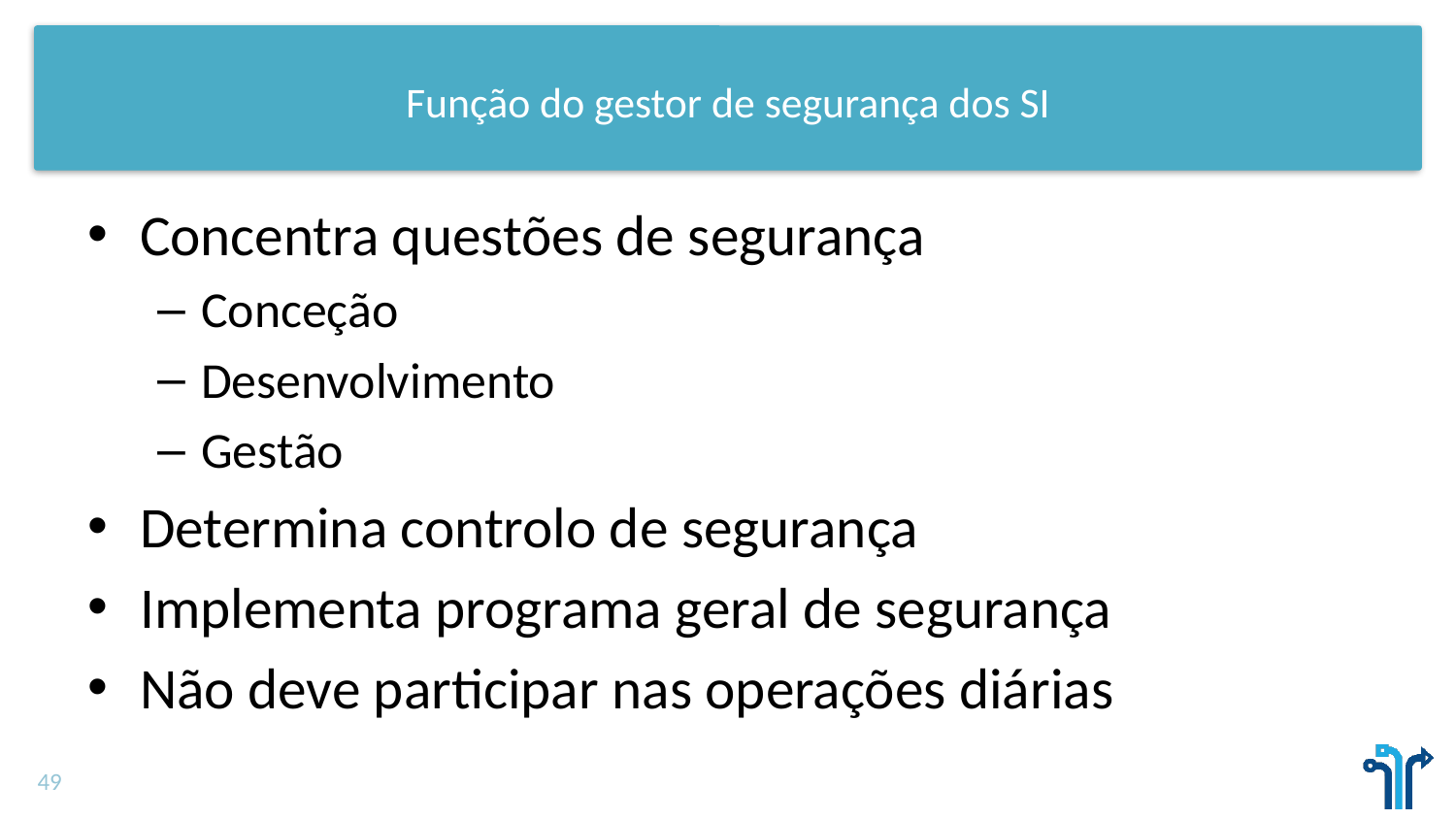

# Função do gestor de segurança dos SI
Concentra questões de segurança
Conceção
Desenvolvimento
Gestão
Determina controlo de segurança
Implementa programa geral de segurança
Não deve participar nas operações diárias
49